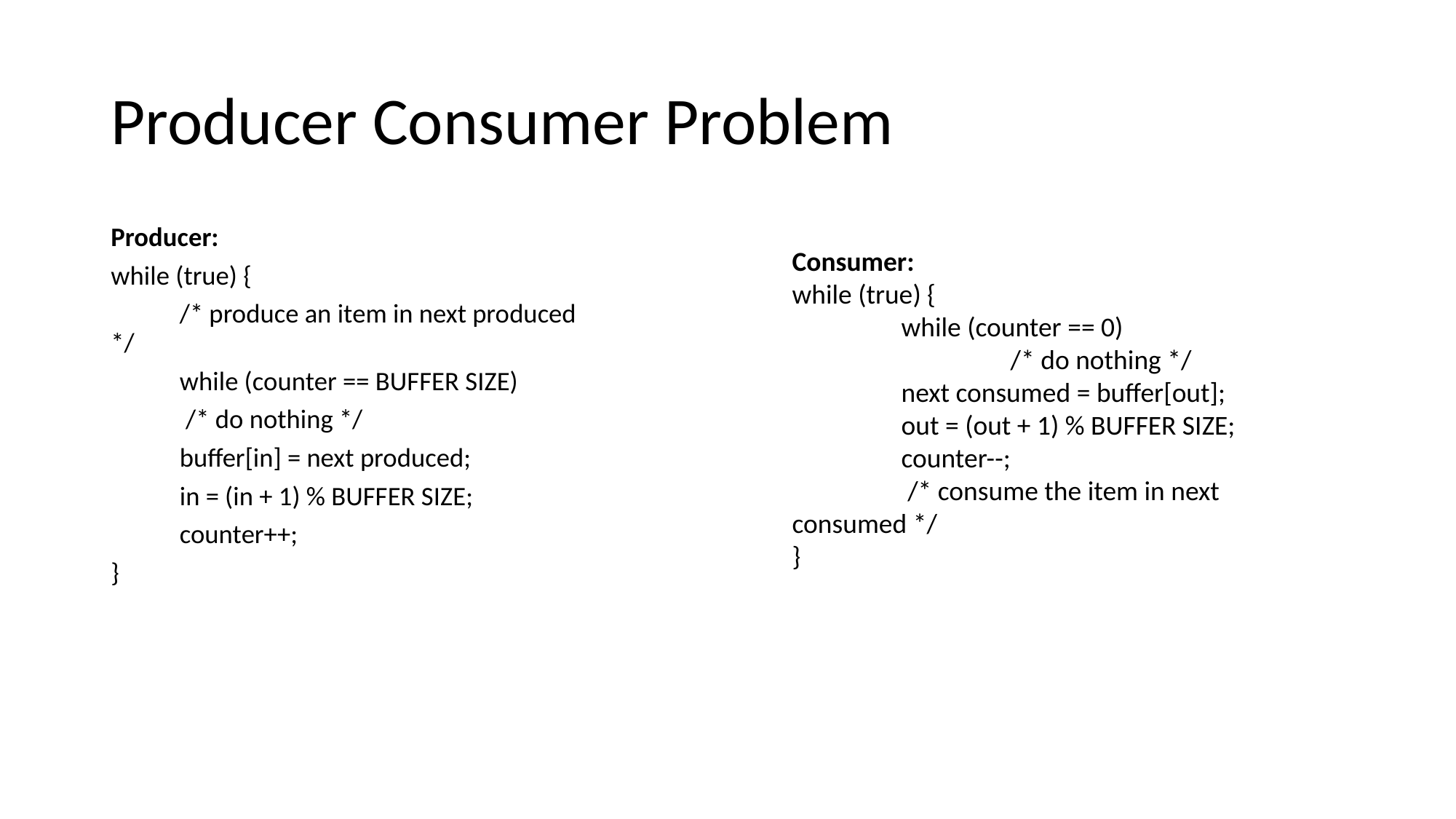

# Producer Consumer Problem
Producer:
while (true) {
	/* produce an item in next produced */
	while (counter == BUFFER SIZE)
		 /* do nothing */
	buffer[in] = next produced;
	in = (in + 1) % BUFFER SIZE;
	counter++;
}
Consumer:
while (true) {
	while (counter == 0)
		/* do nothing */
	next consumed = buffer[out];
	out = (out + 1) % BUFFER SIZE;
	counter--;
	 /* consume the item in next consumed */
}